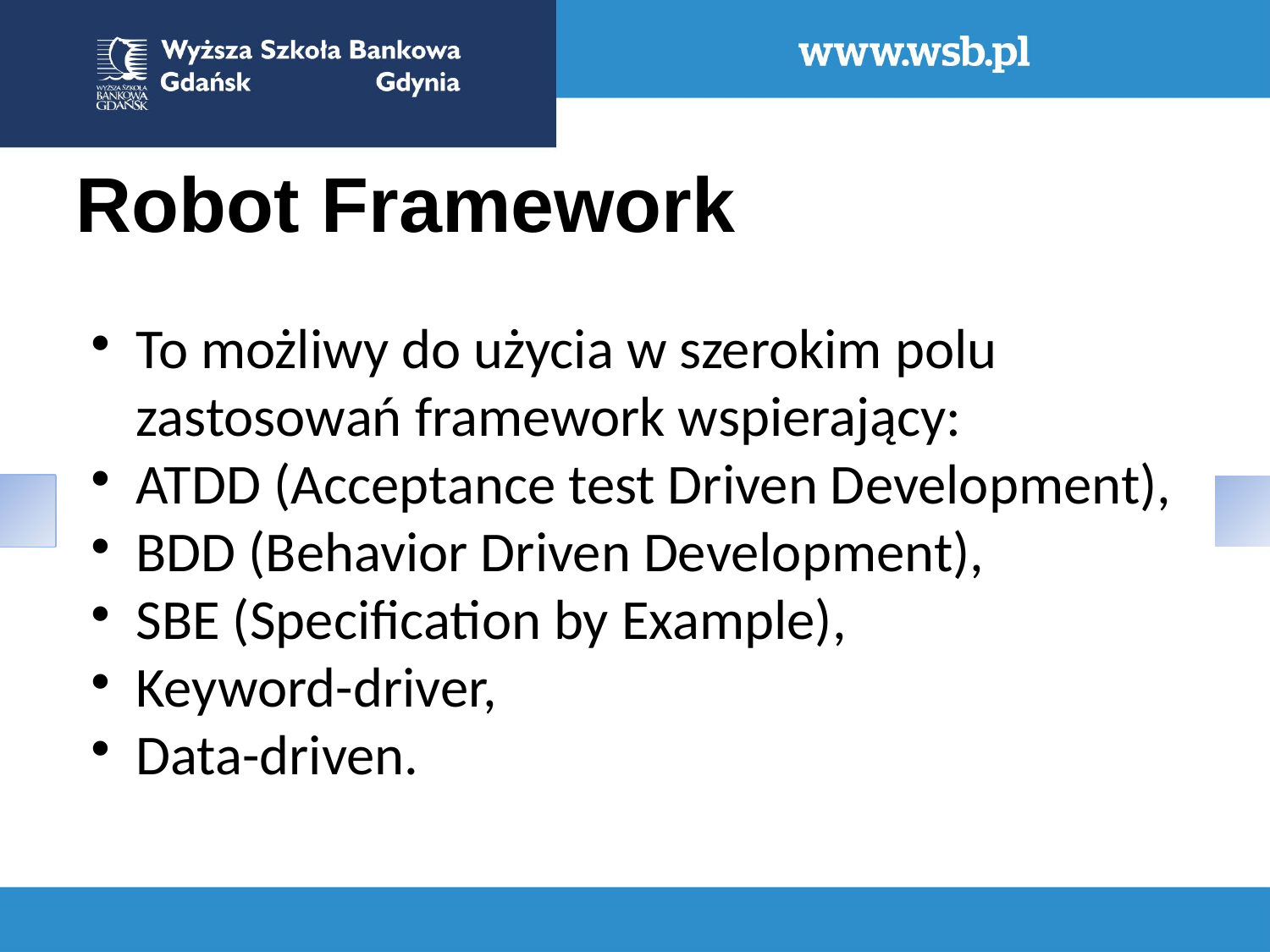

Robot Framework
To możliwy do użycia w szerokim polu zastosowań framework wspierający:
ATDD (Acceptance test Driven Development),
BDD (Behavior Driven Development),
SBE (Specification by Example),
Keyword-driver,
Data-driven.